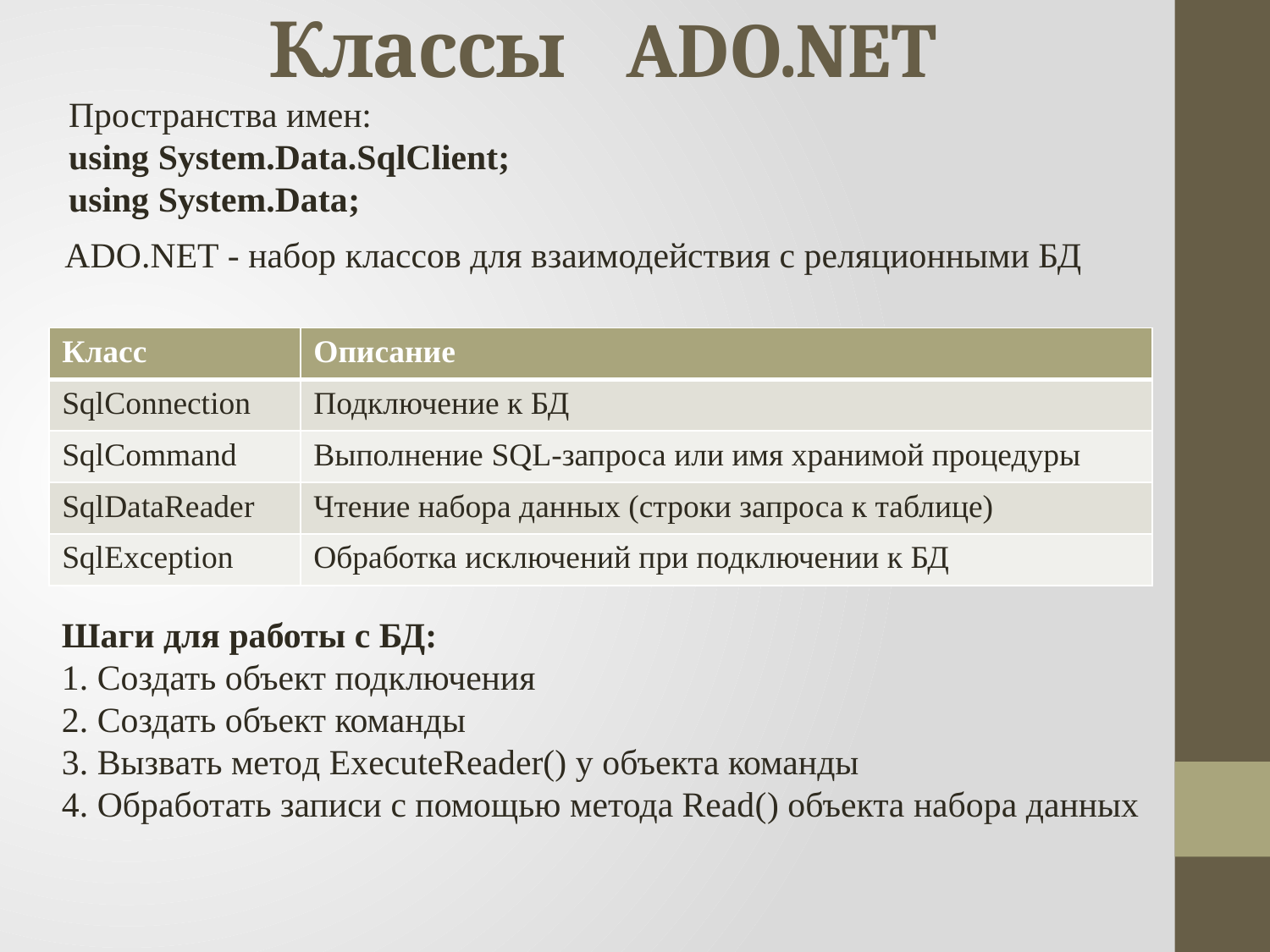

# Классы    ADO.NET
Пространства имен:
using System.Data.SqlClient;
using System.Data;
ADO.NET - набор классов для взаимодействия с реляционными БД
| Класс | Описание |
| --- | --- |
| SqlConnection | Подключение к БД |
| SqlCommand | Выполнение SQL-запроса или имя хранимой процедуры |
| SqlDataReader | Чтение набора данных (строки запроса к таблице) |
| SqlException | Обработка исключений при подключении к БД |
Шаги для работы с БД:
1. Создать объект подключения
2. Создать объект команды
3. Bызвaть мeтoд ExecuteReader() у объекта команды
4. Обработать записи с помощью метода Read() объекта набора данных